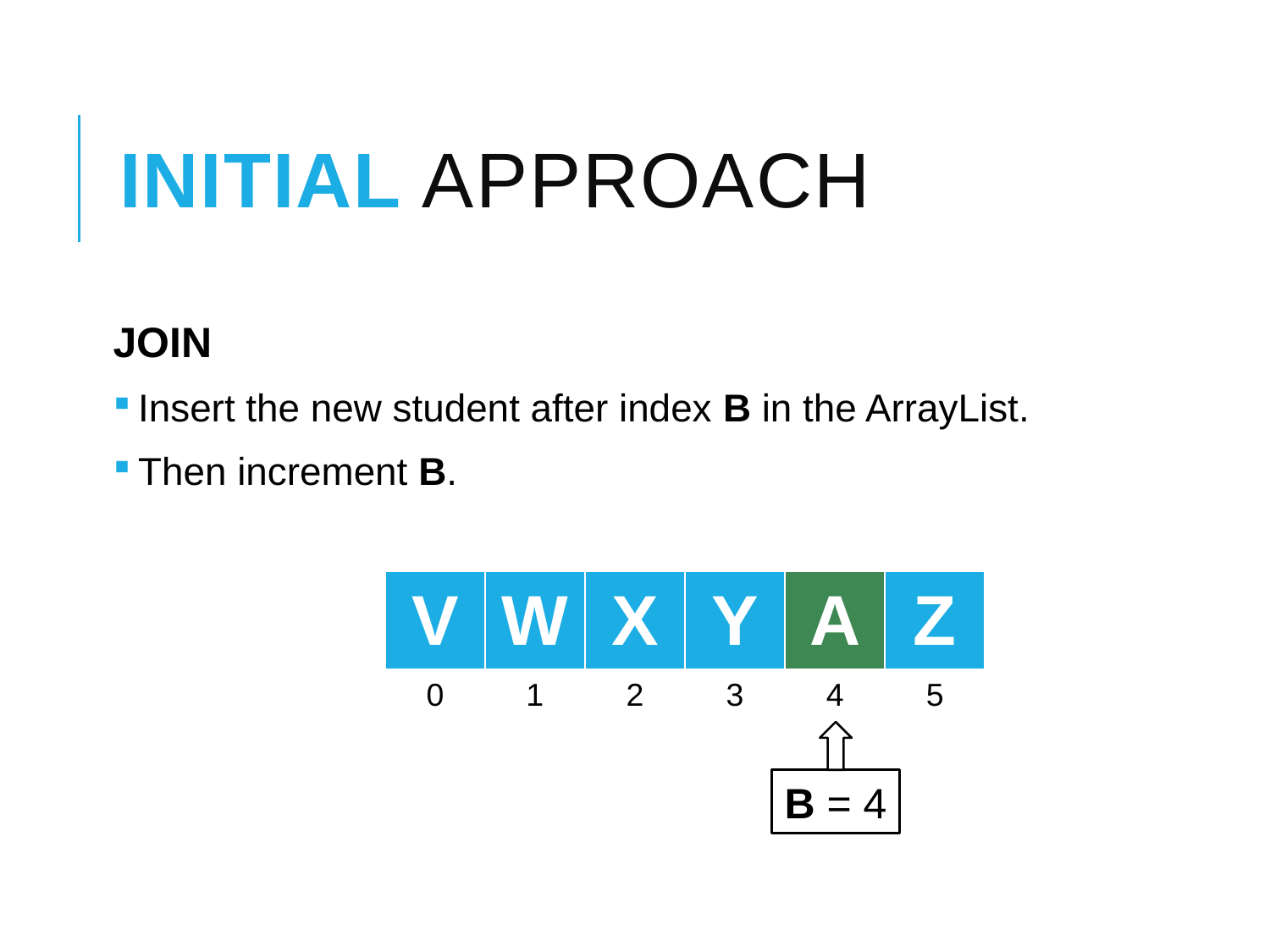

# Initial approach
JOIN
Insert the new student after index B in the ArrayList.
Then increment B.
| V | W | X | Y | A | Z |
| --- | --- | --- | --- | --- | --- |
| 0 | 1 | 2 | 3 | 4 | 5 |

B = 4